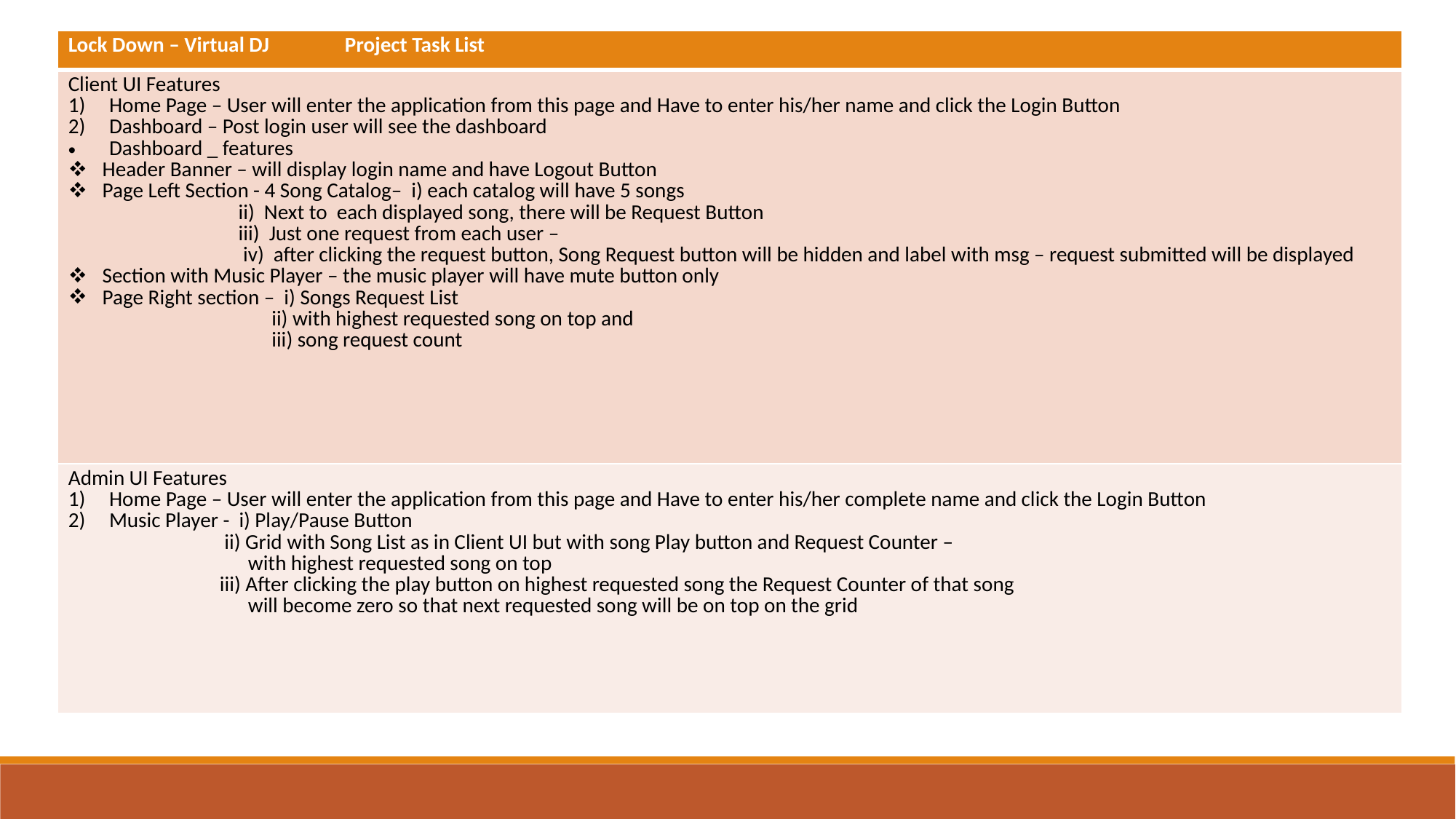

| Lock Down – Virtual DJ Project Task List |
| --- |
| Client UI Features Home Page – User will enter the application from this page and Have to enter his/her name and click the Login Button Dashboard – Post login user will see the dashboard Dashboard \_ features Header Banner – will display login name and have Logout Button Page Left Section - 4 Song Catalog– i) each catalog will have 5 songs ii) Next to each displayed song, there will be Request Button iii) Just one request from each user – iv) after clicking the request button, Song Request button will be hidden and label with msg – request submitted will be displayed Section with Music Player – the music player will have mute button only Page Right section – i) Songs Request List ii) with highest requested song on top and iii) song request count |
| Admin UI Features Home Page – User will enter the application from this page and Have to enter his/her complete name and click the Login Button Music Player - i) Play/Pause Button ii) Grid with Song List as in Client UI but with song Play button and Request Counter – with highest requested song on top iii) After clicking the play button on highest requested song the Request Counter of that song will become zero so that next requested song will be on top on the grid |